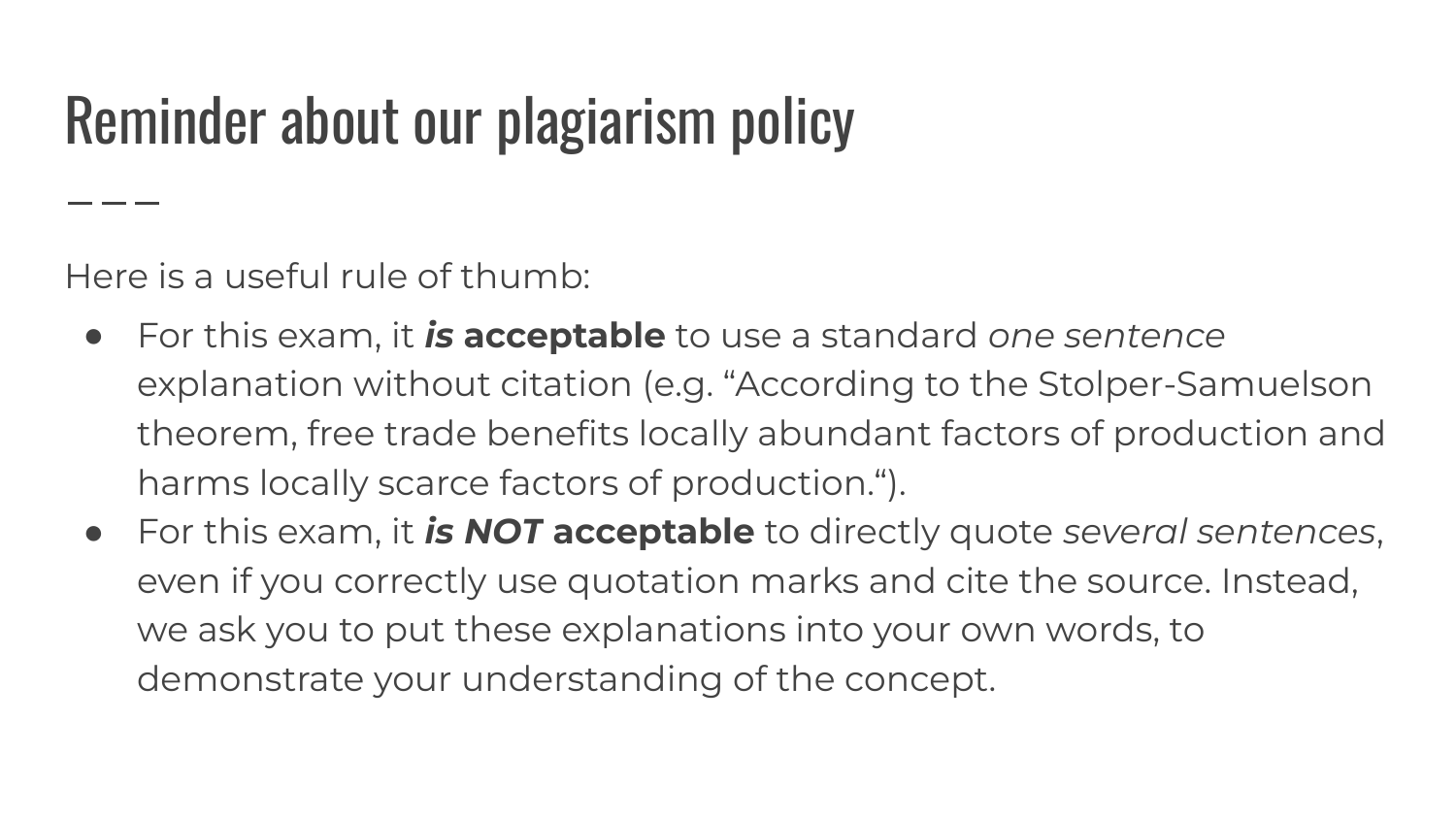

# Reminder about our plagiarism policy
Here is a useful rule of thumb:
For this exam, it is acceptable to use a standard one sentence explanation without citation (e.g. “According to the Stolper-Samuelson theorem, free trade benefits locally abundant factors of production and harms locally scarce factors of production.“).
For this exam, it is NOT acceptable to directly quote several sentences, even if you correctly use quotation marks and cite the source. Instead, we ask you to put these explanations into your own words, to demonstrate your understanding of the concept.